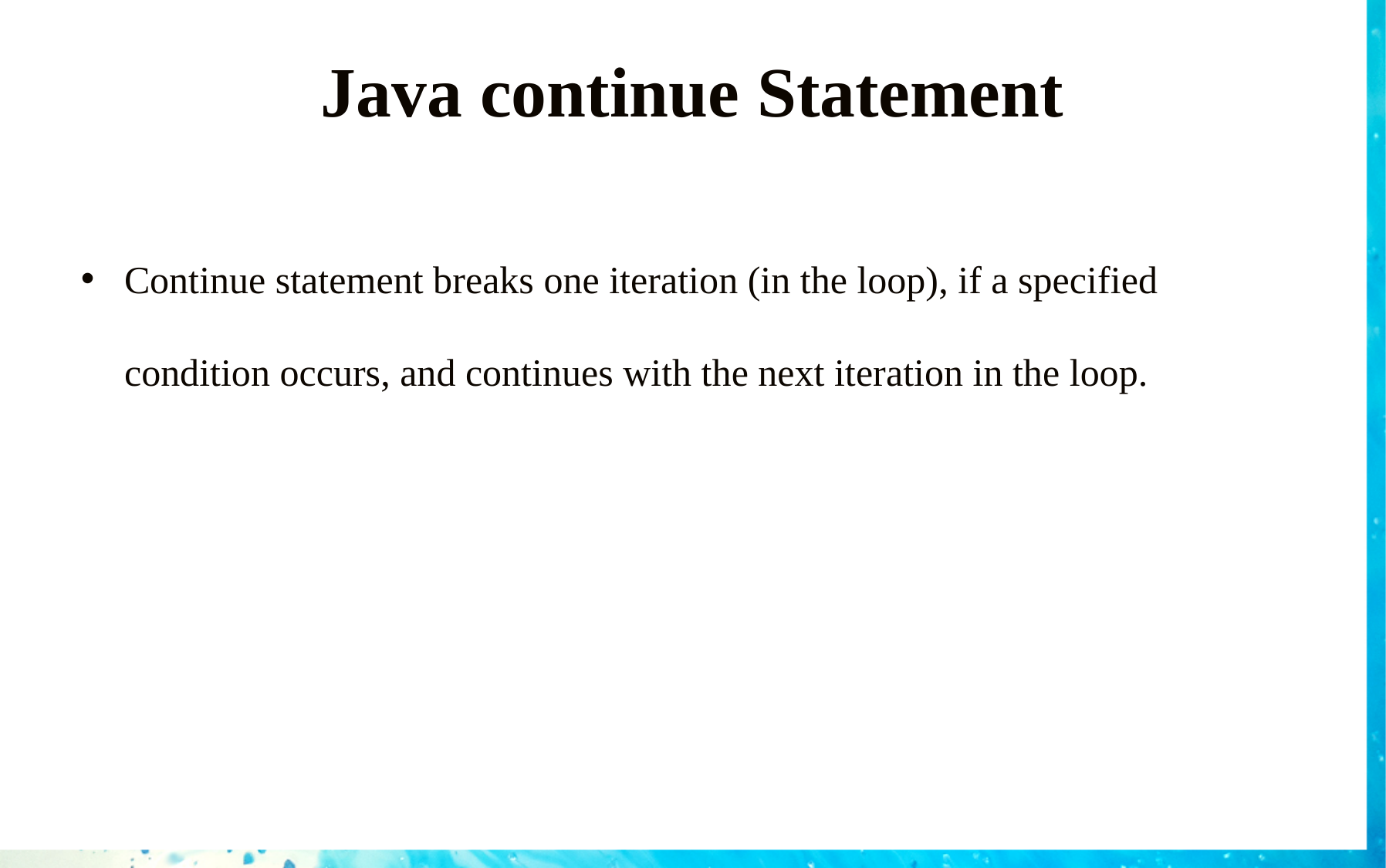

# Java continue Statement
Continue statement breaks one iteration (in the loop), if a specified condition occurs, and continues with the next iteration in the loop.